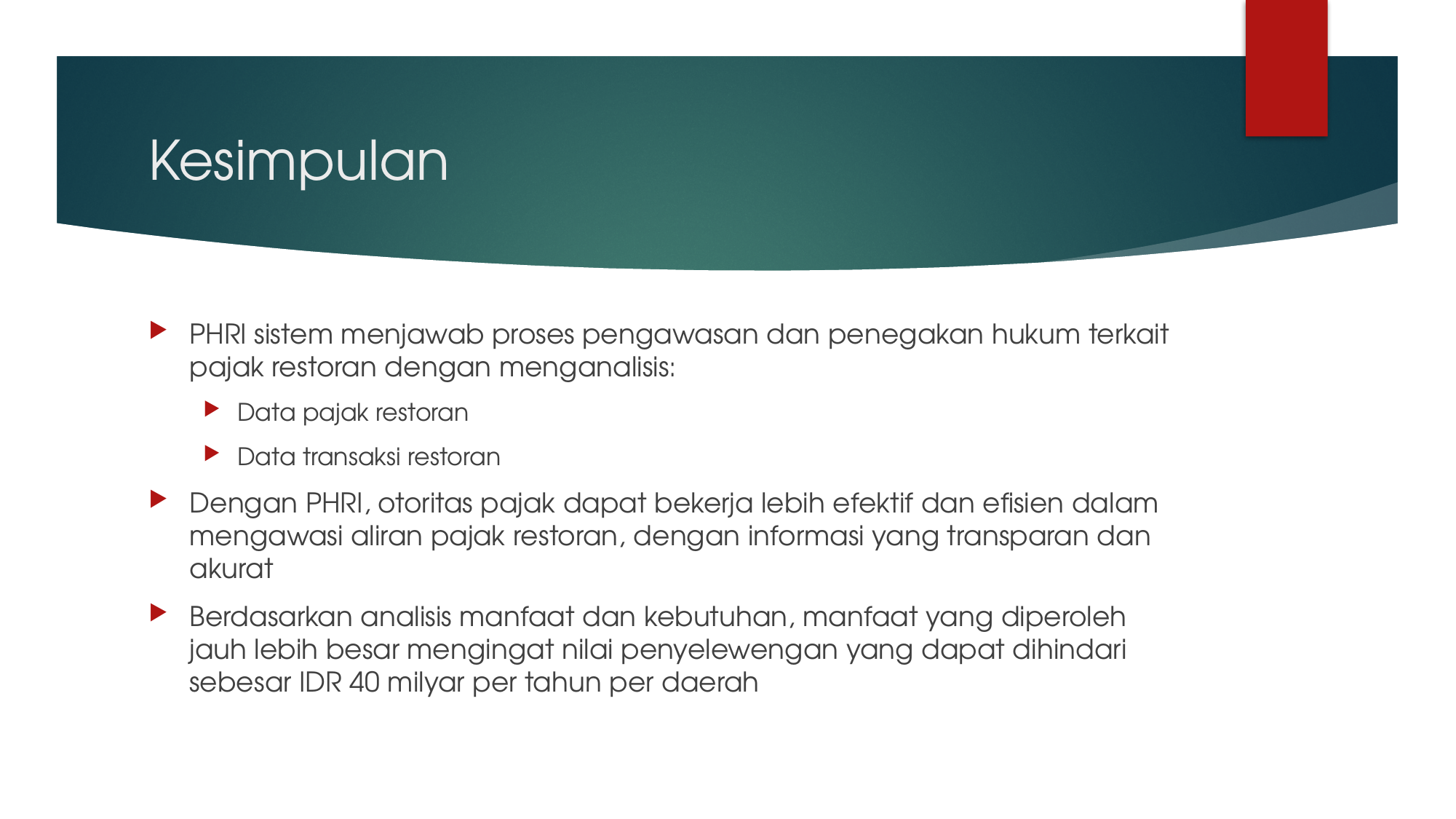

# Kesimpulan
PHRI sistem menjawab proses pengawasan dan penegakan hukum terkait pajak restoran dengan menganalisis:
Data pajak restoran
Data transaksi restoran
Dengan PHRI, otoritas pajak dapat bekerja lebih efektif dan efisien dalam mengawasi aliran pajak restoran, dengan informasi yang transparan dan akurat
Berdasarkan analisis manfaat dan kebutuhan, manfaat yang diperoleh jauh lebih besar mengingat nilai penyelewengan yang dapat dihindari sebesar IDR 40 milyar per tahun per daerah